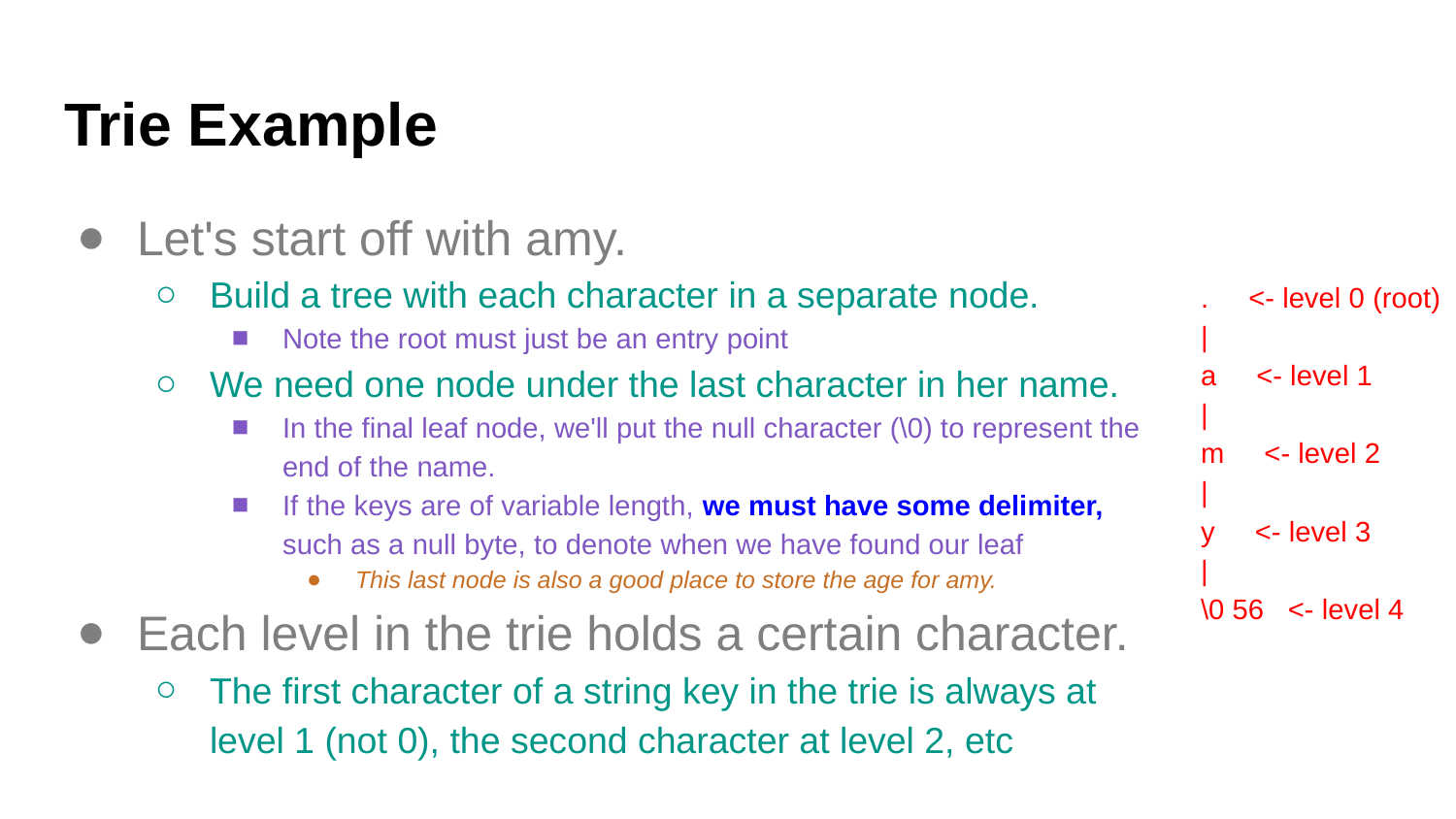

# Trie Example
Let's start off with amy.
Build a tree with each character in a separate node.
Note the root must just be an entry point
We need one node under the last character in her name.
In the final leaf node, we'll put the null character (\0) to represent the end of the name.
If the keys are of variable length, we must have some delimiter, such as a null byte, to denote when we have found our leaf
This last node is also a good place to store the age for amy.
Each level in the trie holds a certain character.
The first character of a string key in the trie is always at level 1 (not 0), the second character at level 2, etc
.     <- level 0 (root)
|
a     <- level 1
|
m     <- level 2
|
y     <- level 3
|
\0 56   <- level 4